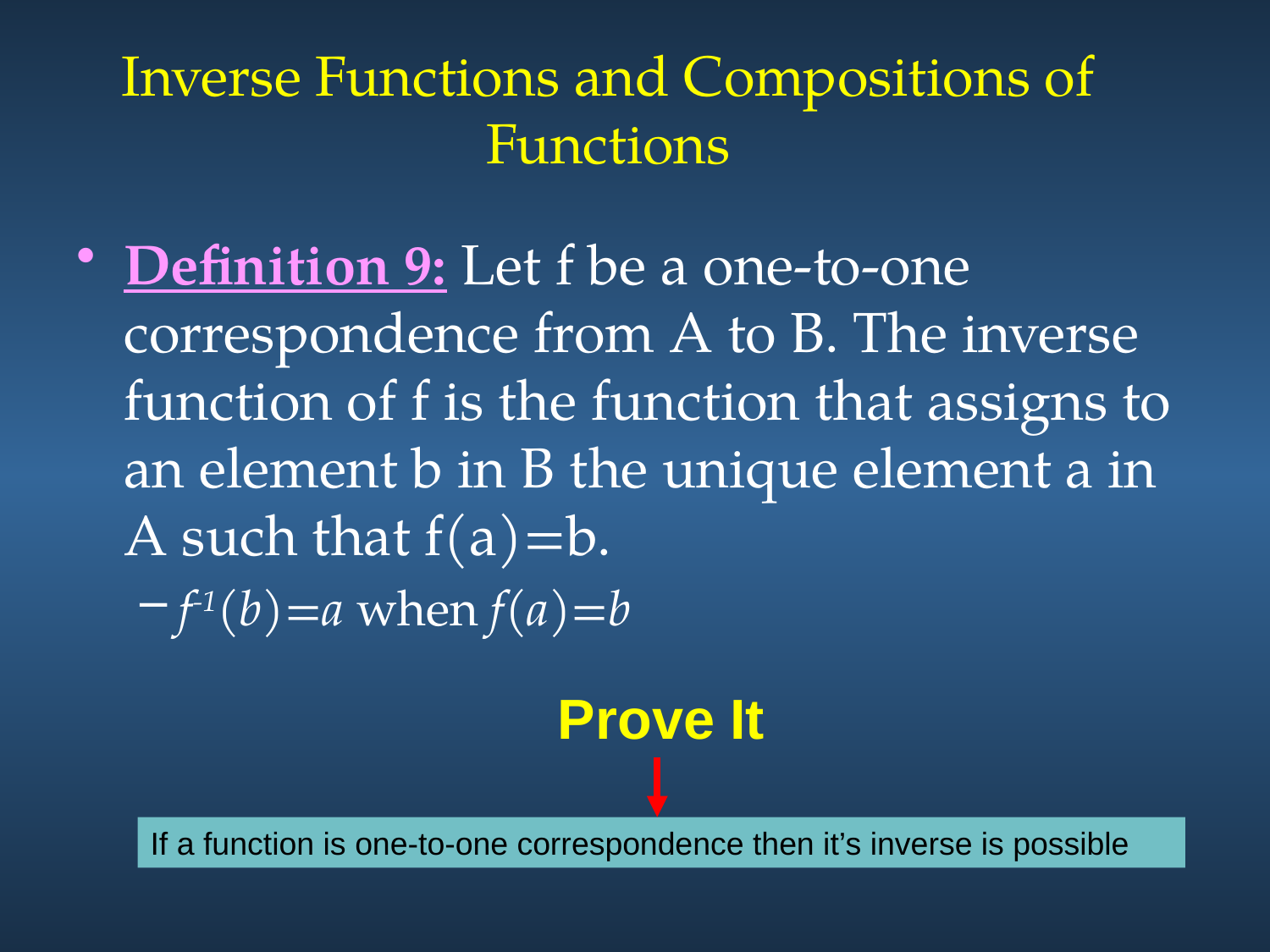

# Inverse Functions and Compositions of Functions
Definition 9: Let f be a one-to-one correspondence from A to B. The inverse function of f is the function that assigns to an element b in B the unique element a in A such that f(a)=b.
f-1(b)=a when f(a)=b
Prove It
If a function is one-to-one correspondence then it’s inverse is possible